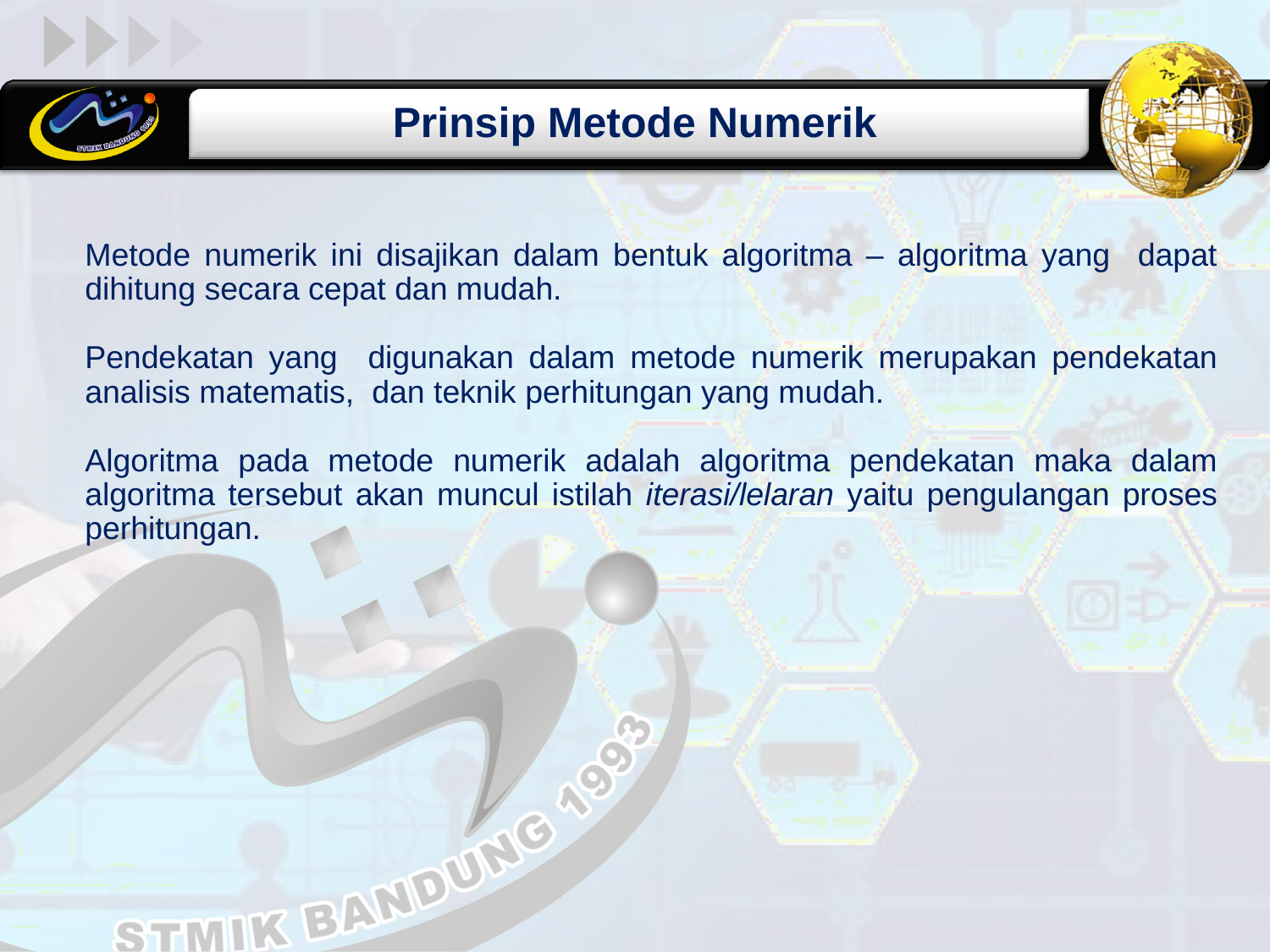

Prinsip Metode Numerik
Metode numerik ini disajikan dalam bentuk algoritma – algoritma yang  dapat dihitung secara cepat dan mudah.

Pendekatan yang  digunakan dalam metode numerik merupakan pendekatan analisis matematis,  dan teknik perhitungan yang mudah.

Algoritma pada metode numerik adalah algoritma pendekatan maka dalam algoritma tersebut akan muncul istilah iterasi/lelaran yaitu pengulangan proses perhitungan.